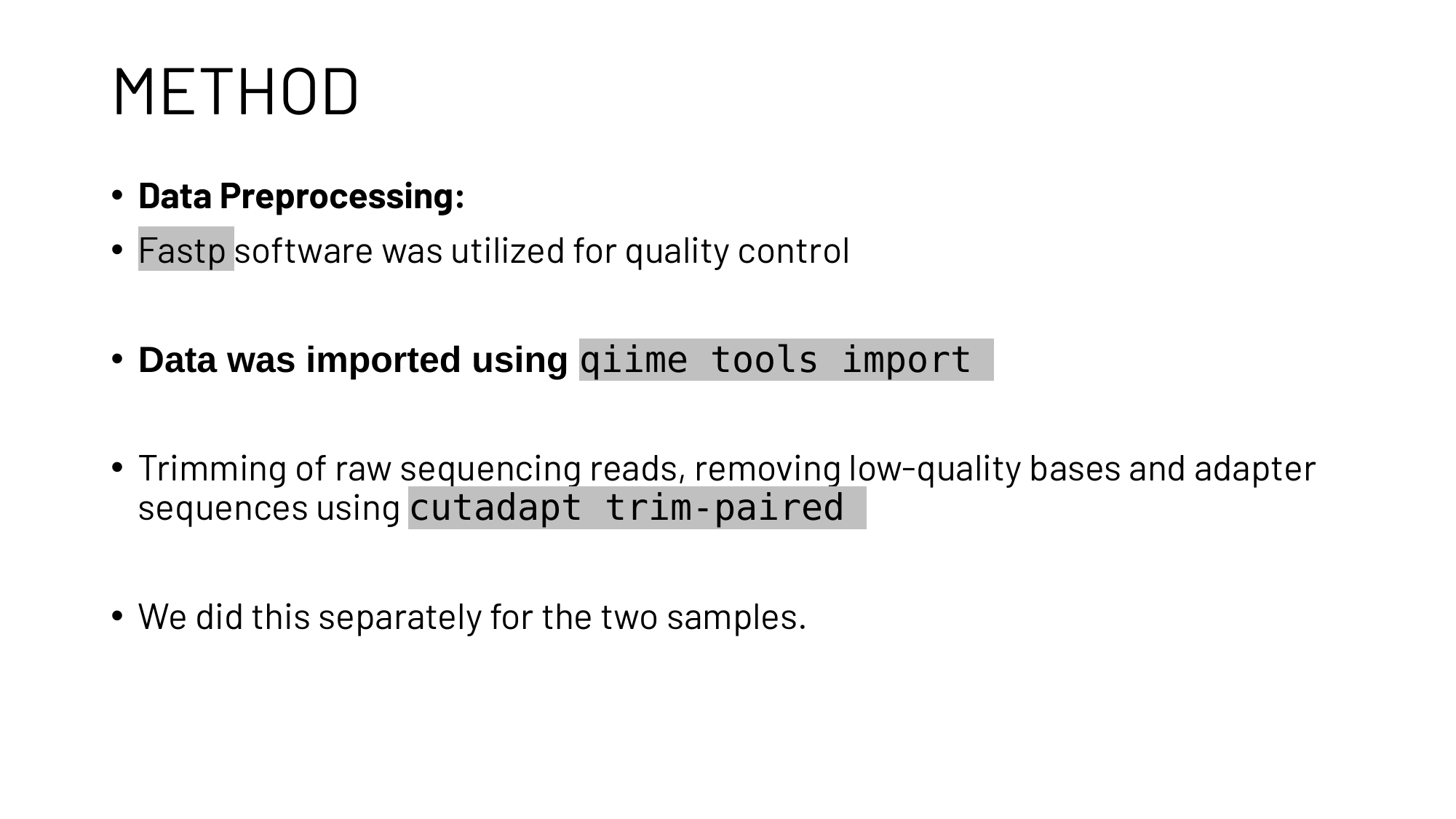

# METHOD
Data Preprocessing:
Fastp software was utilized for quality control

Data was imported using qiime tools import

Trimming of raw sequencing reads, removing low-quality bases and adapter sequences using cutadapt trim-paired

We did this separately for the two samples.